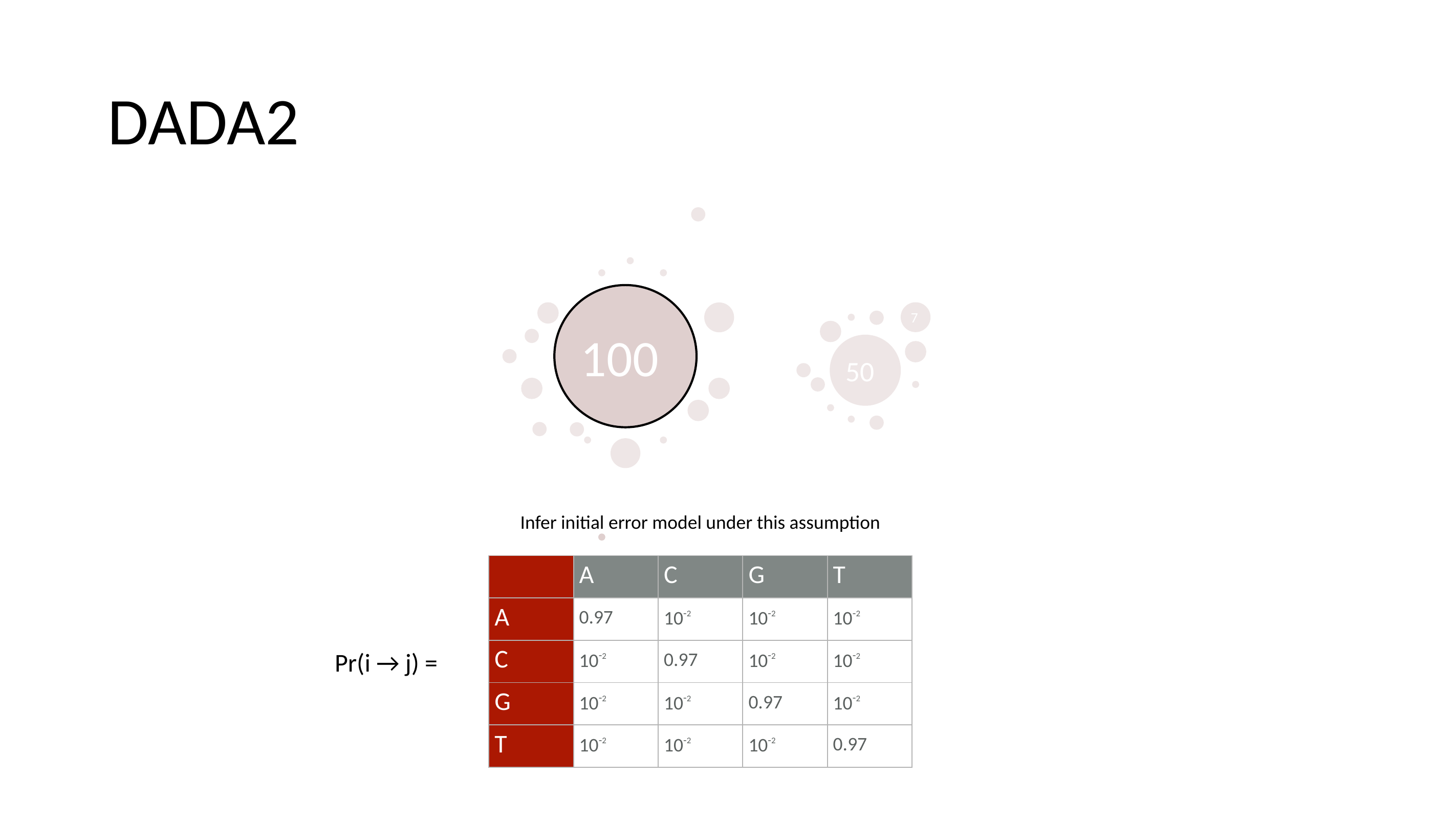

# DADA2

100

7

50

Infer initial error model under this assumption

|  | A | C | G | T |
| --- | --- | --- | --- | --- |
| A | 0.97 | 10-2 | 10-2 | 10-2 |
| C | 10-2 | 0.97 | 10-2 | 10-2 |
| G | 10-2 | 10-2 | 0.97 | 10-2 |
| T | 10-2 | 10-2 | 10-2 | 0.97 |
Pr(i → j) =